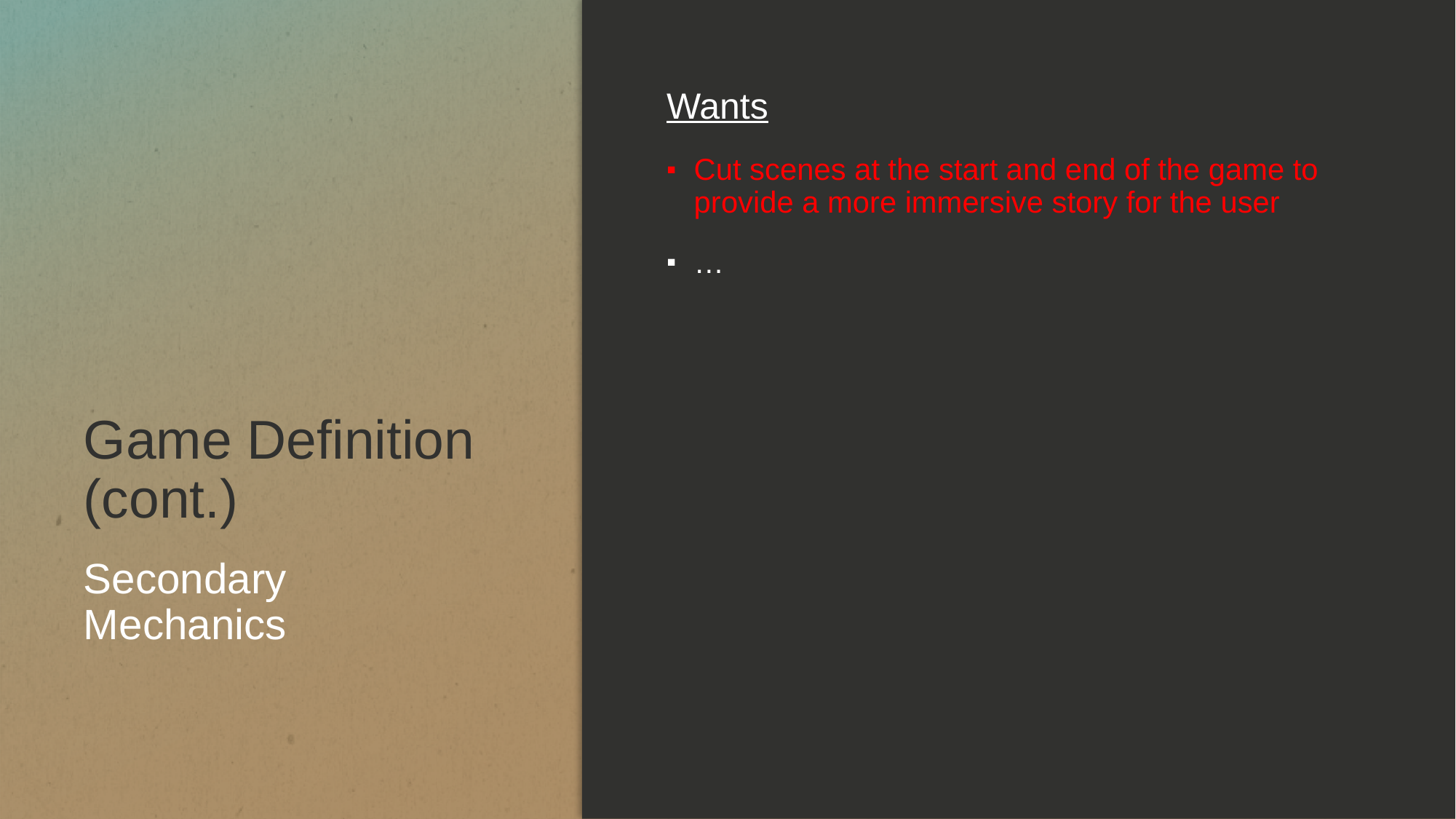

Wants
Cut scenes at the start and end of the game to provide a more immersive story for the user
…
# Game Definition (cont.)
Secondary Mechanics